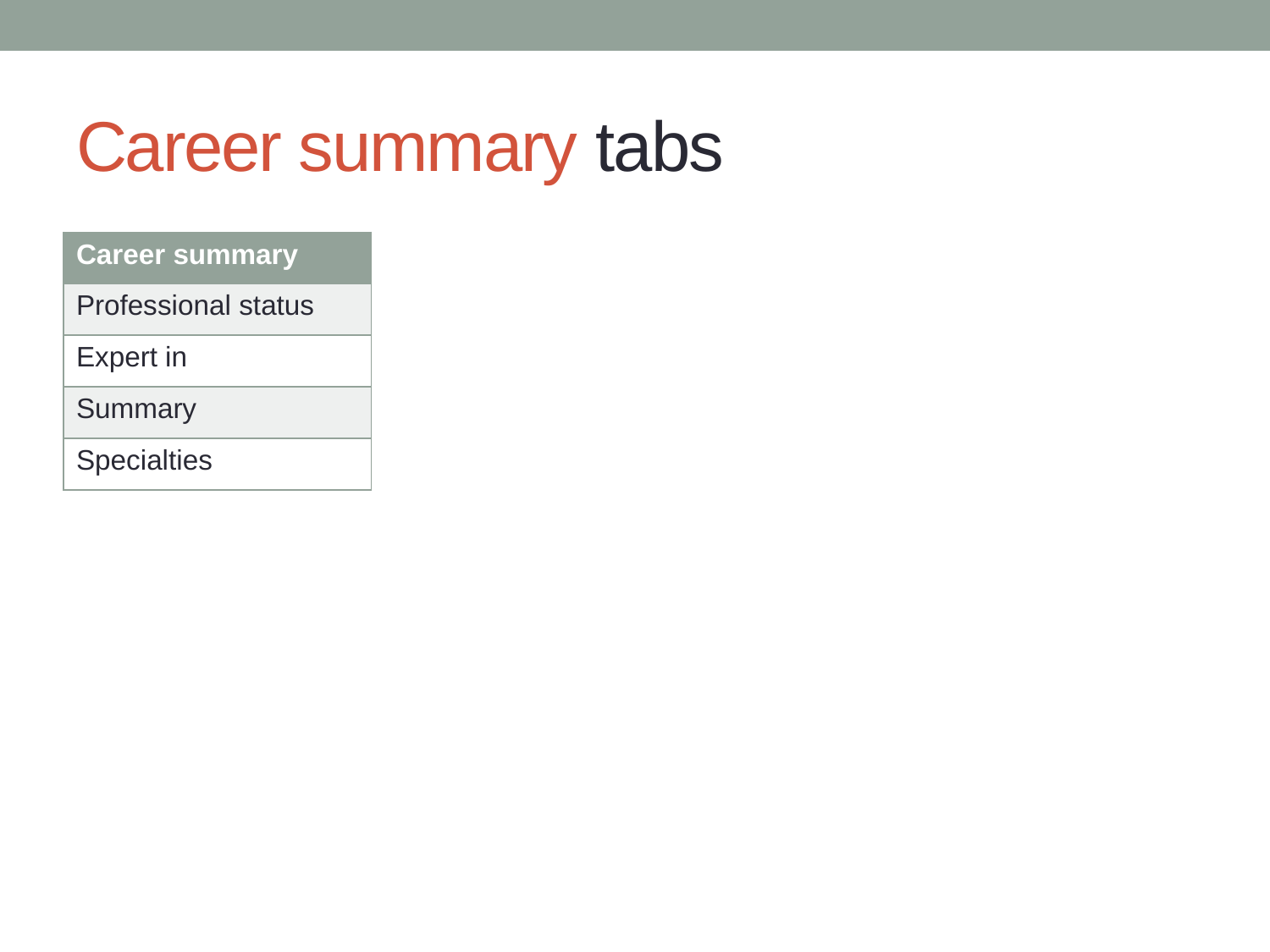

# Career summary tabs
| Career summary |
| --- |
| Professional status |
| Expert in |
| Summary |
| Specialties |